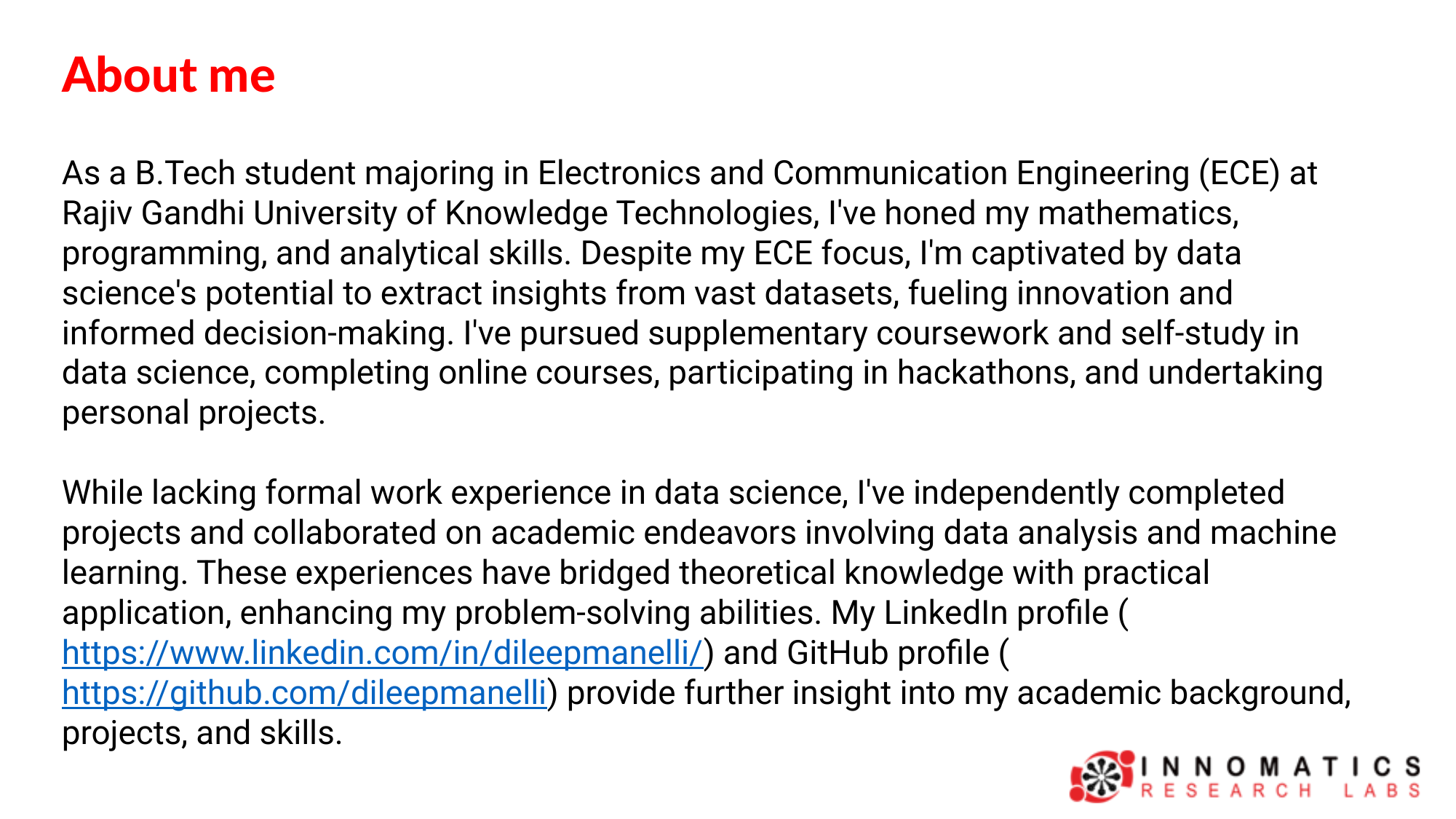

About me
As a B.Tech student majoring in Electronics and Communication Engineering (ECE) at Rajiv Gandhi University of Knowledge Technologies, I've honed my mathematics, programming, and analytical skills. Despite my ECE focus, I'm captivated by data science's potential to extract insights from vast datasets, fueling innovation and informed decision-making. I've pursued supplementary coursework and self-study in data science, completing online courses, participating in hackathons, and undertaking personal projects.

While lacking formal work experience in data science, I've independently completed projects and collaborated on academic endeavors involving data analysis and machine learning. These experiences have bridged theoretical knowledge with practical application, enhancing my problem-solving abilities. My LinkedIn profile (https://www.linkedin.com/in/dileepmanelli/) and GitHub profile (https://github.com/dileepmanelli) provide further insight into my academic background, projects, and skills.